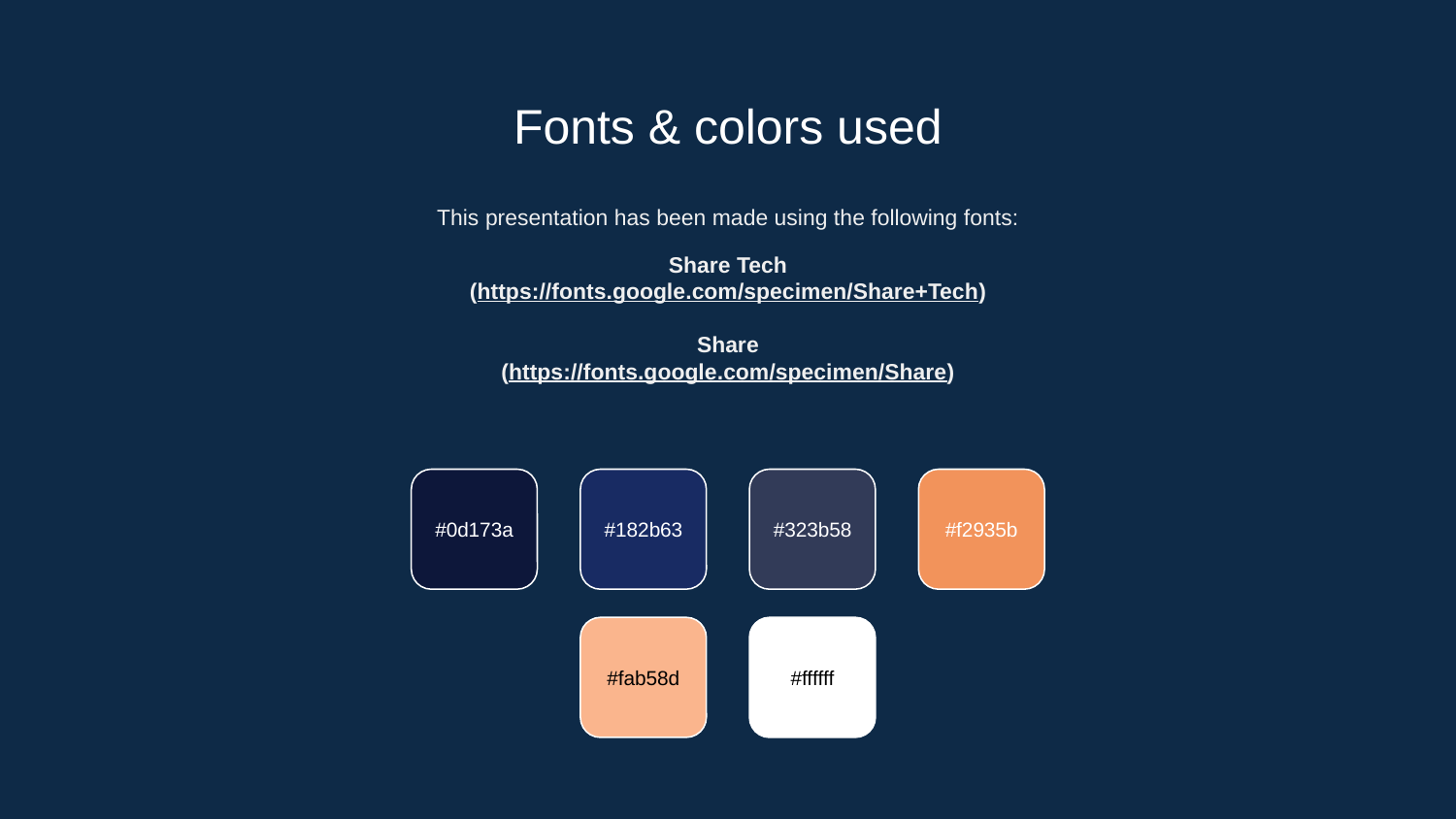

# Fonts & colors used
This presentation has been made using the following fonts:
Share Tech
(https://fonts.google.com/specimen/Share+Tech)

Share
(https://fonts.google.com/specimen/Share)

#0d173a
#182b63
#323b58
#f2935b

#fab58d
#ffffff